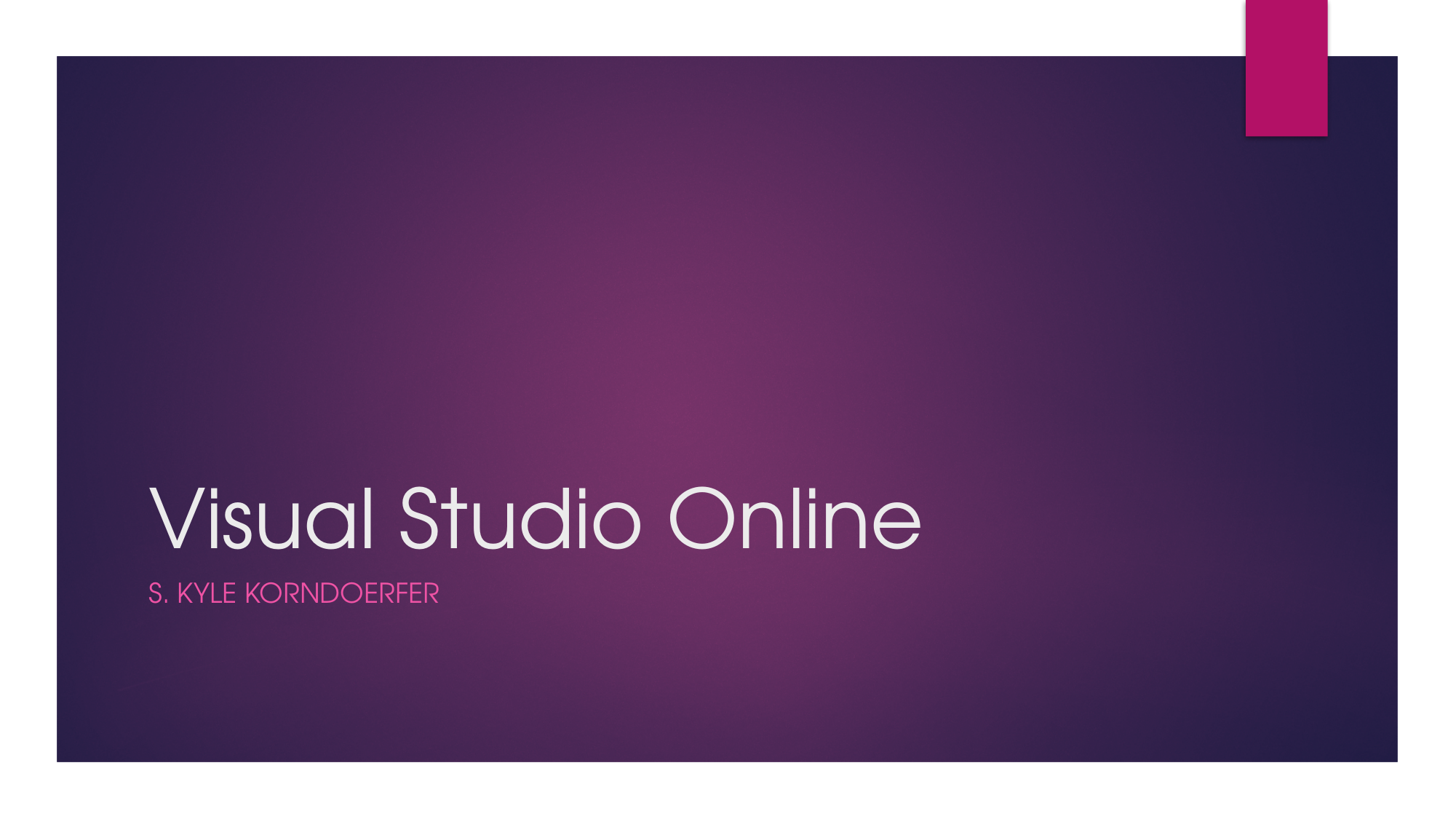

# Visual Studio Online
S. Kyle Korndoerfer